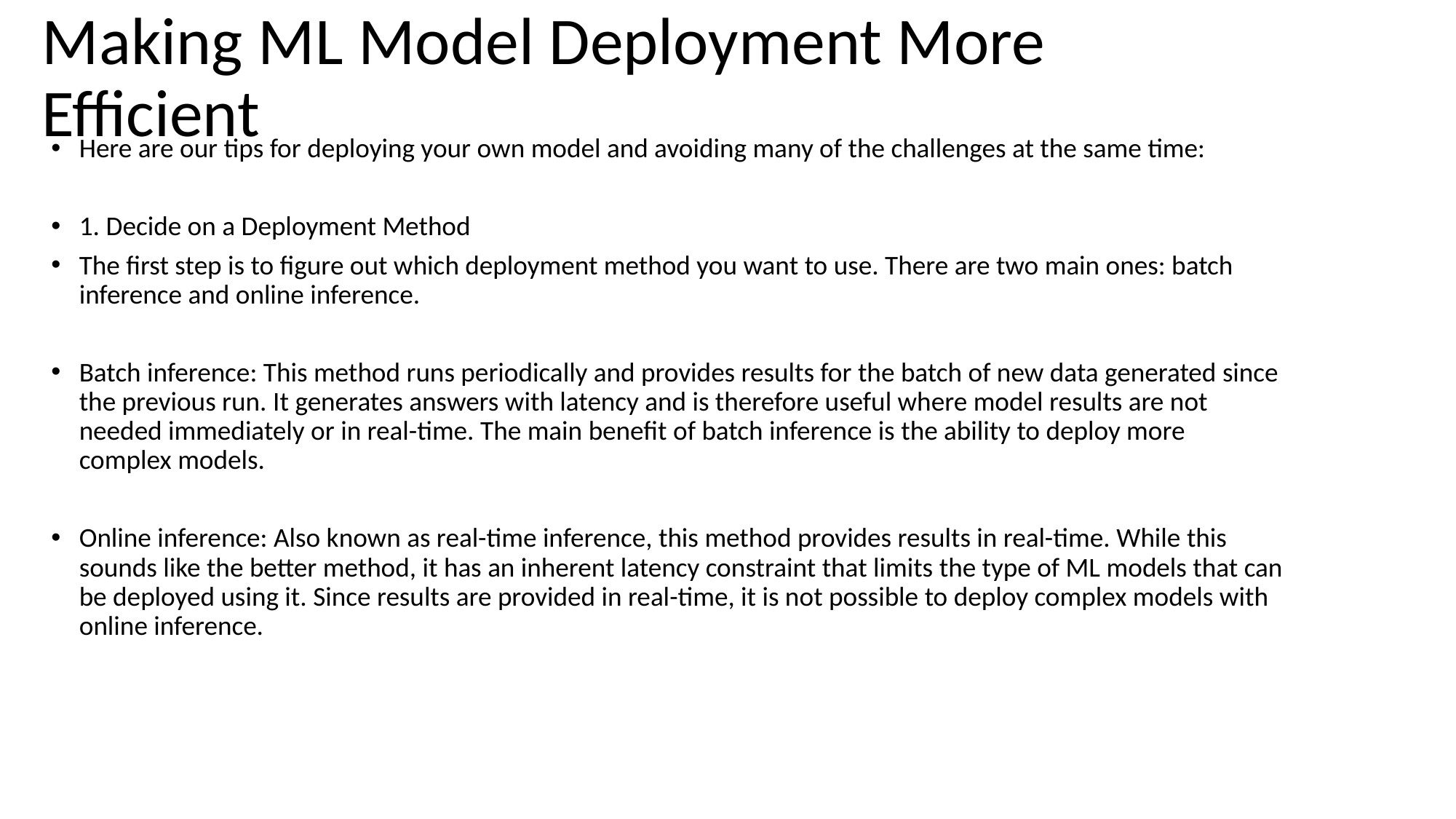

# Making ML Model Deployment More Efficient
Here are our tips for deploying your own model and avoiding many of the challenges at the same time:

1. Decide on a Deployment Method
The first step is to figure out which deployment method you want to use. There are two main ones: batch inference and online inference.

Batch inference: This method runs periodically and provides results for the batch of new data generated since the previous run. It generates answers with latency and is therefore useful where model results are not needed immediately or in real-time. The main benefit of batch inference is the ability to deploy more complex models.

Online inference: Also known as real-time inference, this method provides results in real-time. While this sounds like the better method, it has an inherent latency constraint that limits the type of ML models that can be deployed using it. Since results are provided in real-time, it is not possible to deploy complex models with online inference.